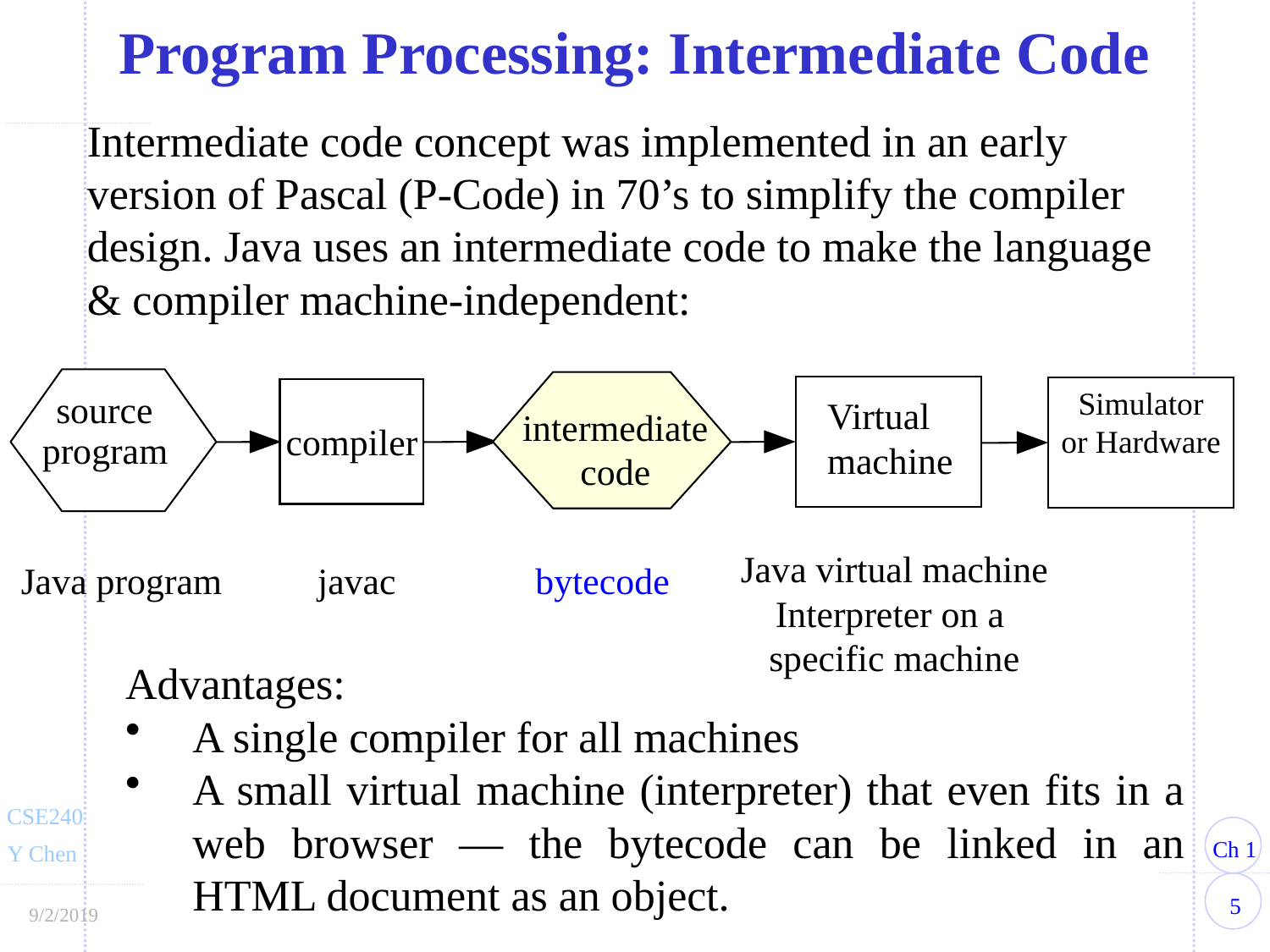

Program Processing: Intermediate Code
Intermediate code concept was implemented in an early version of Pascal (P-Code) in 70’s to simplify the compiler design. Java uses an intermediate code to make the language & compiler machine-independent:

Simulator
or Hardware

source
Virtual
machine
intermediate
code
compiler
program

Java virtual machine
Interpreter on a
specific machine

Java program
javac
bytecode
Advantages:
A single compiler for all machines
A small virtual machine (interpreter) that even fits in a web browser — the bytecode can be linked in an HTML document as an object.